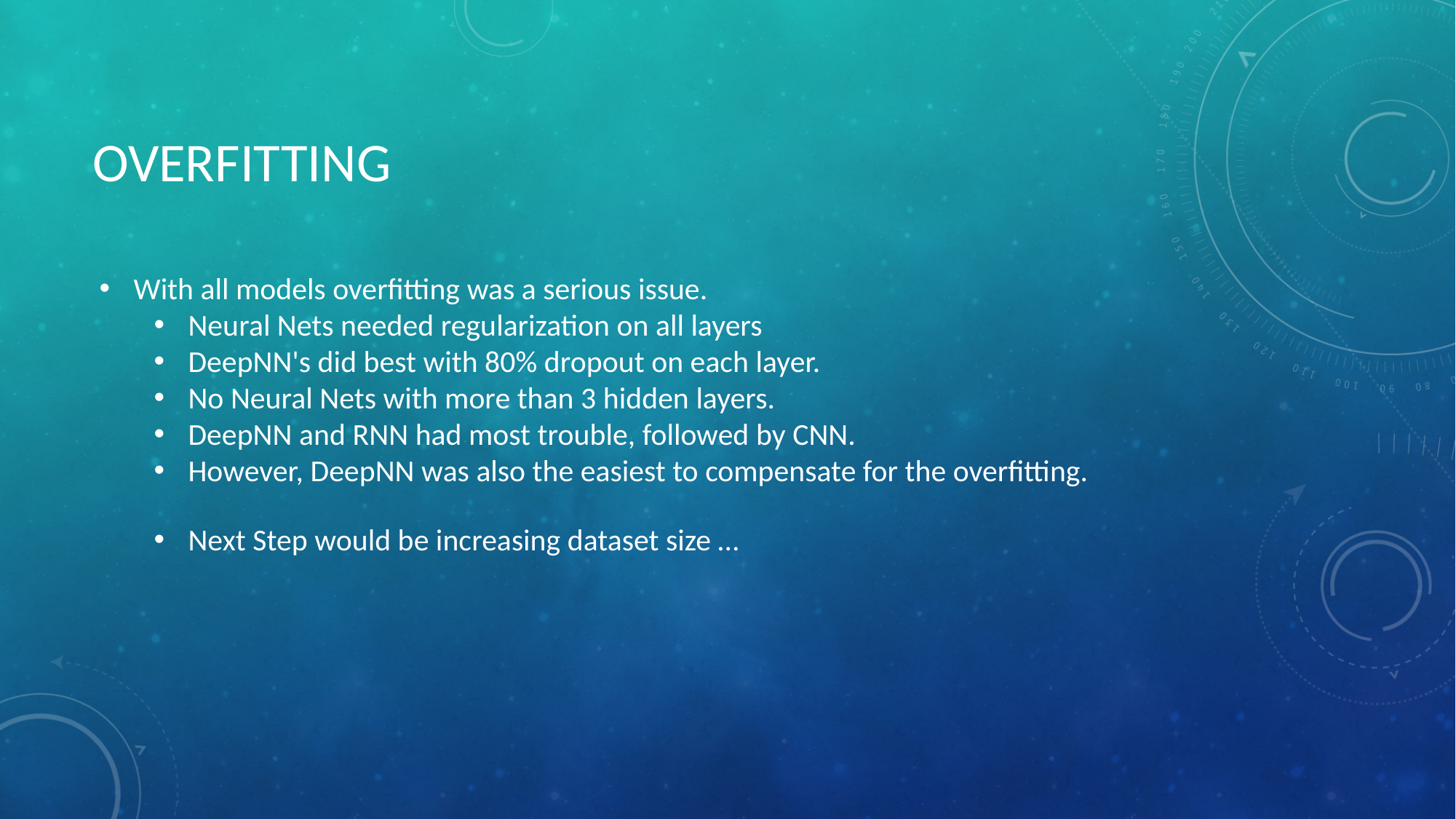

Overfitting
With all models overfitting was a serious issue.
Neural Nets needed regularization on all layers
DeepNN's did best with 80% dropout on each layer.
No Neural Nets with more than 3 hidden layers.
DeepNN and RNN had most trouble, followed by CNN.
However, DeepNN was also the easiest to compensate for the overfitting.

Next Step would be increasing dataset size …